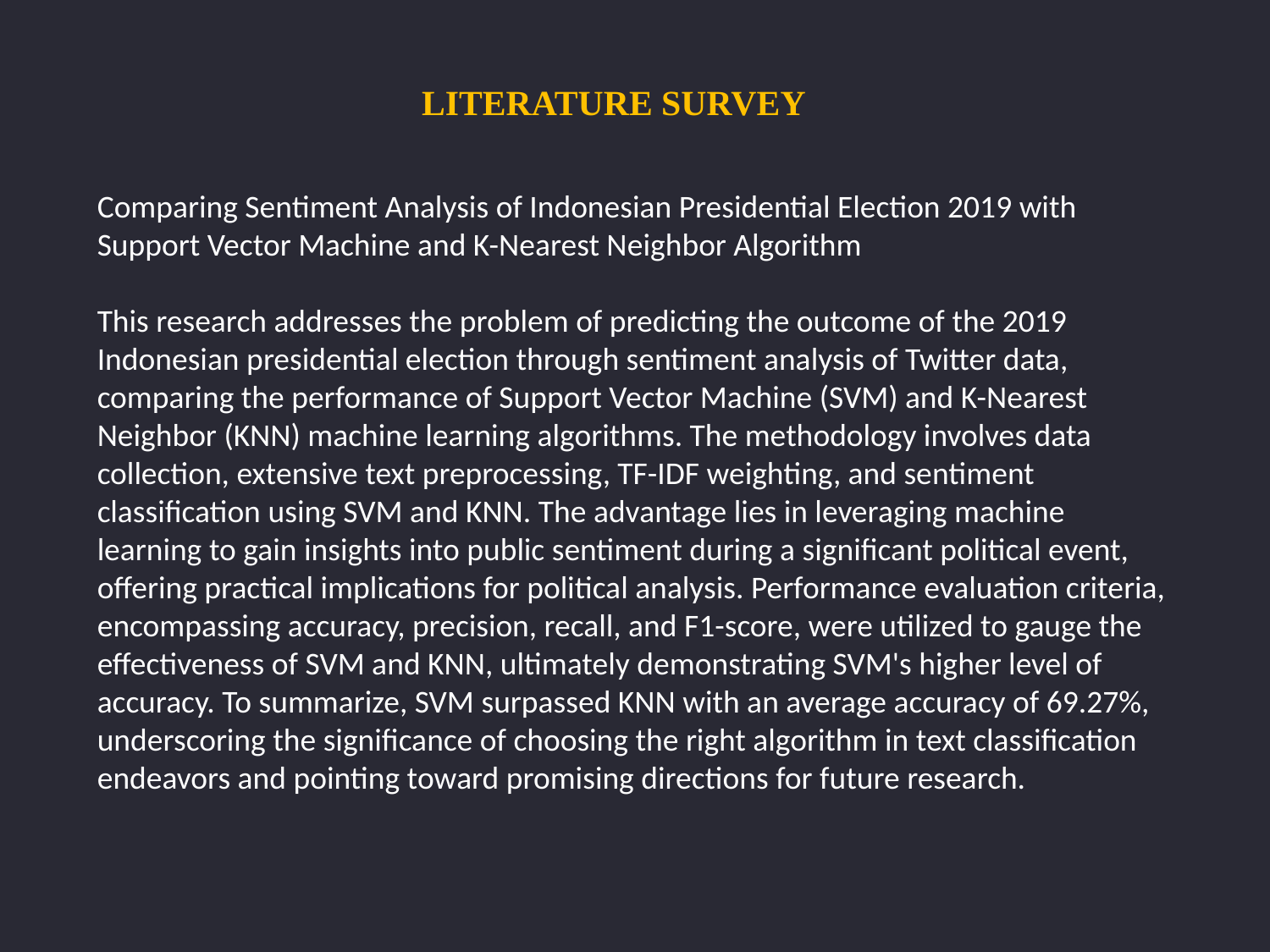

LITERATURE SURVEY
Comparing Sentiment Analysis of Indonesian Presidential Election 2019 with Support Vector Machine and K-Nearest Neighbor Algorithm

This research addresses the problem of predicting the outcome of the 2019 Indonesian presidential election through sentiment analysis of Twitter data, comparing the performance of Support Vector Machine (SVM) and K-Nearest Neighbor (KNN) machine learning algorithms. The methodology involves data collection, extensive text preprocessing, TF-IDF weighting, and sentiment classification using SVM and KNN. The advantage lies in leveraging machine learning to gain insights into public sentiment during a significant political event, offering practical implications for political analysis. Performance evaluation criteria, encompassing accuracy, precision, recall, and F1-score, were utilized to gauge the effectiveness of SVM and KNN, ultimately demonstrating SVM's higher level of accuracy. To summarize, SVM surpassed KNN with an average accuracy of 69.27%, underscoring the significance of choosing the right algorithm in text classification endeavors and pointing toward promising directions for future research.